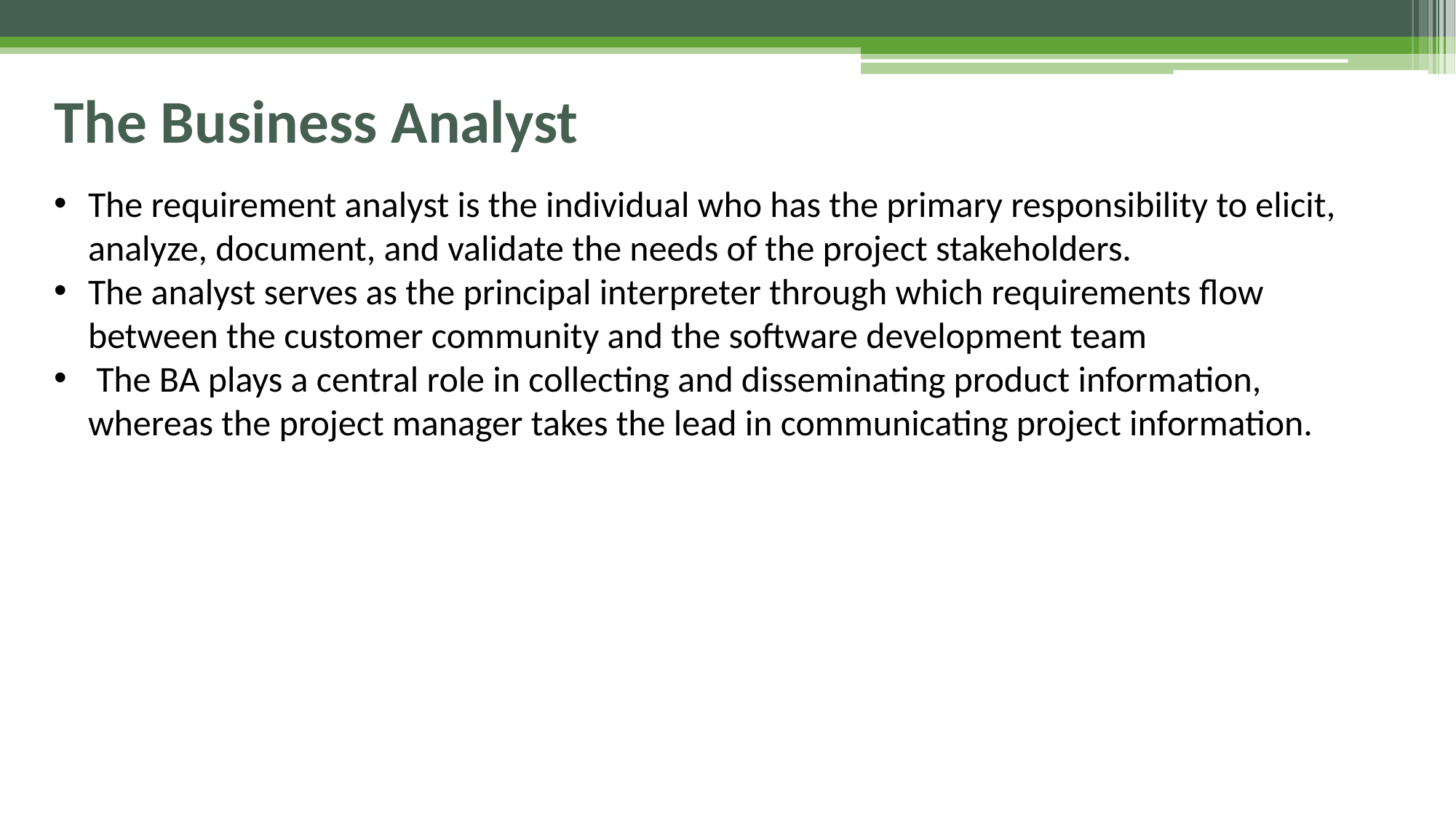

# The Business Analyst
The requirement analyst is the individual who has the primary responsibility to elicit, analyze, document, and validate the needs of the project stakeholders.
The analyst serves as the principal interpreter through which requirements flow between the customer community and the software development team
 The BA plays a central role in collecting and disseminating product information, whereas the project manager takes the lead in communicating project information.